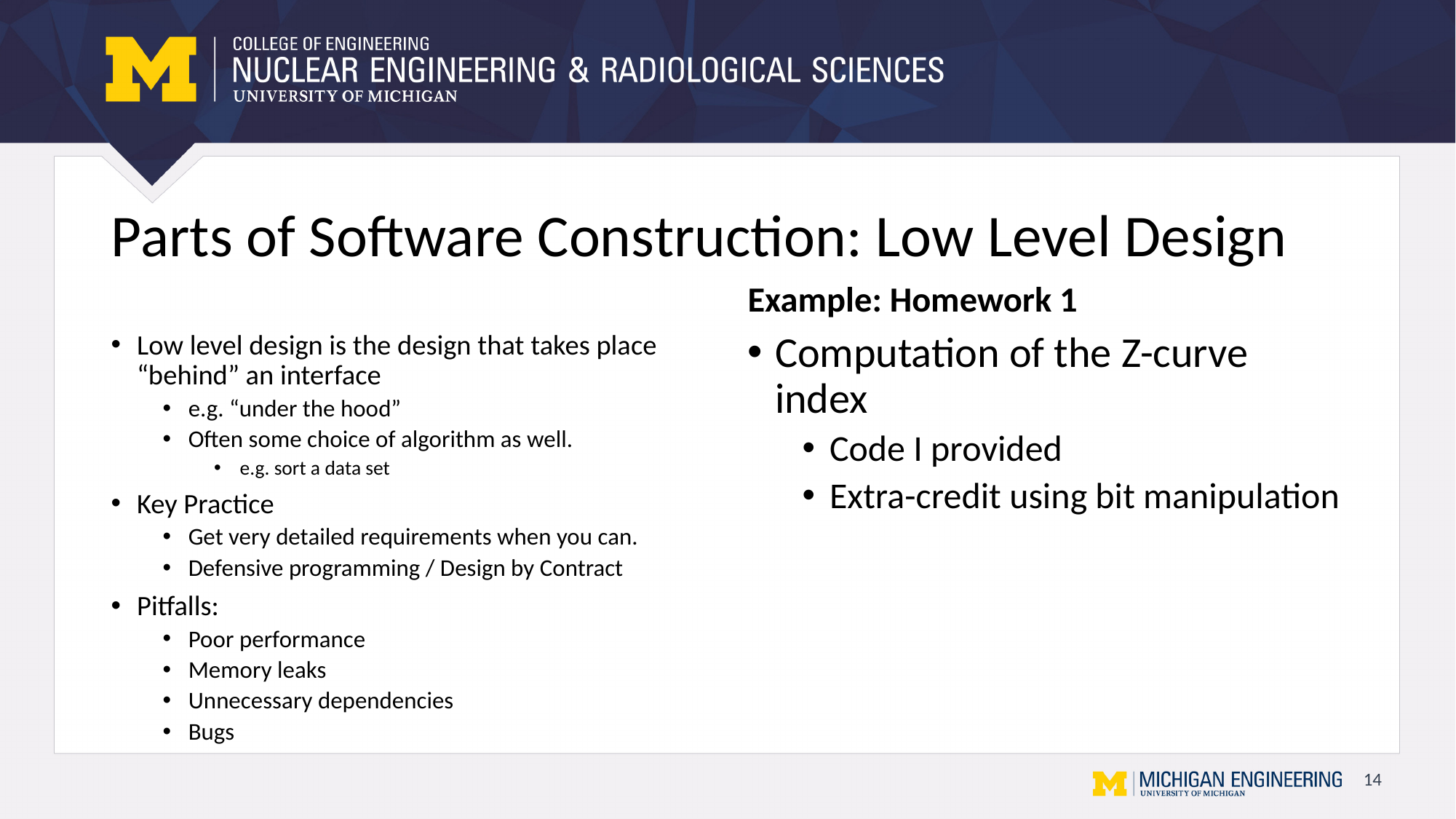

# Parts of Software Construction: Low Level Design

Example: Homework 1
Low level design is the design that takes place “behind” an interface
e.g. “under the hood”
Often some choice of algorithm as well.
e.g. sort a data set
Key Practice
Get very detailed requirements when you can.
Defensive programming / Design by Contract
Pitfalls:
Poor performance
Memory leaks
Unnecessary dependencies
Bugs
Computation of the Z-curve index
Code I provided
Extra-credit using bit manipulation